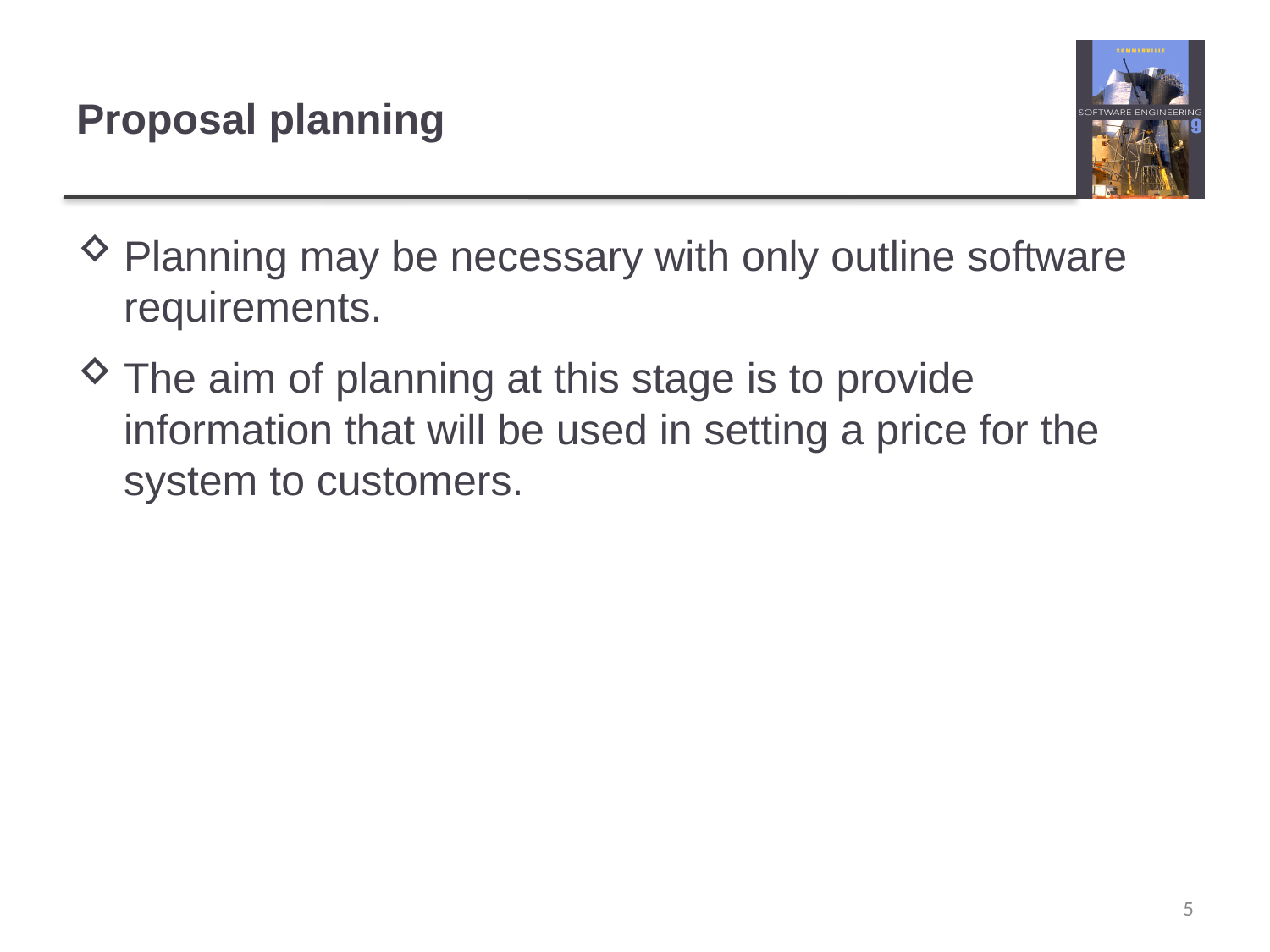

# Proposal planning
Planning may be necessary with only outline software requirements.
The aim of planning at this stage is to provide information that will be used in setting a price for the system to customers.
5